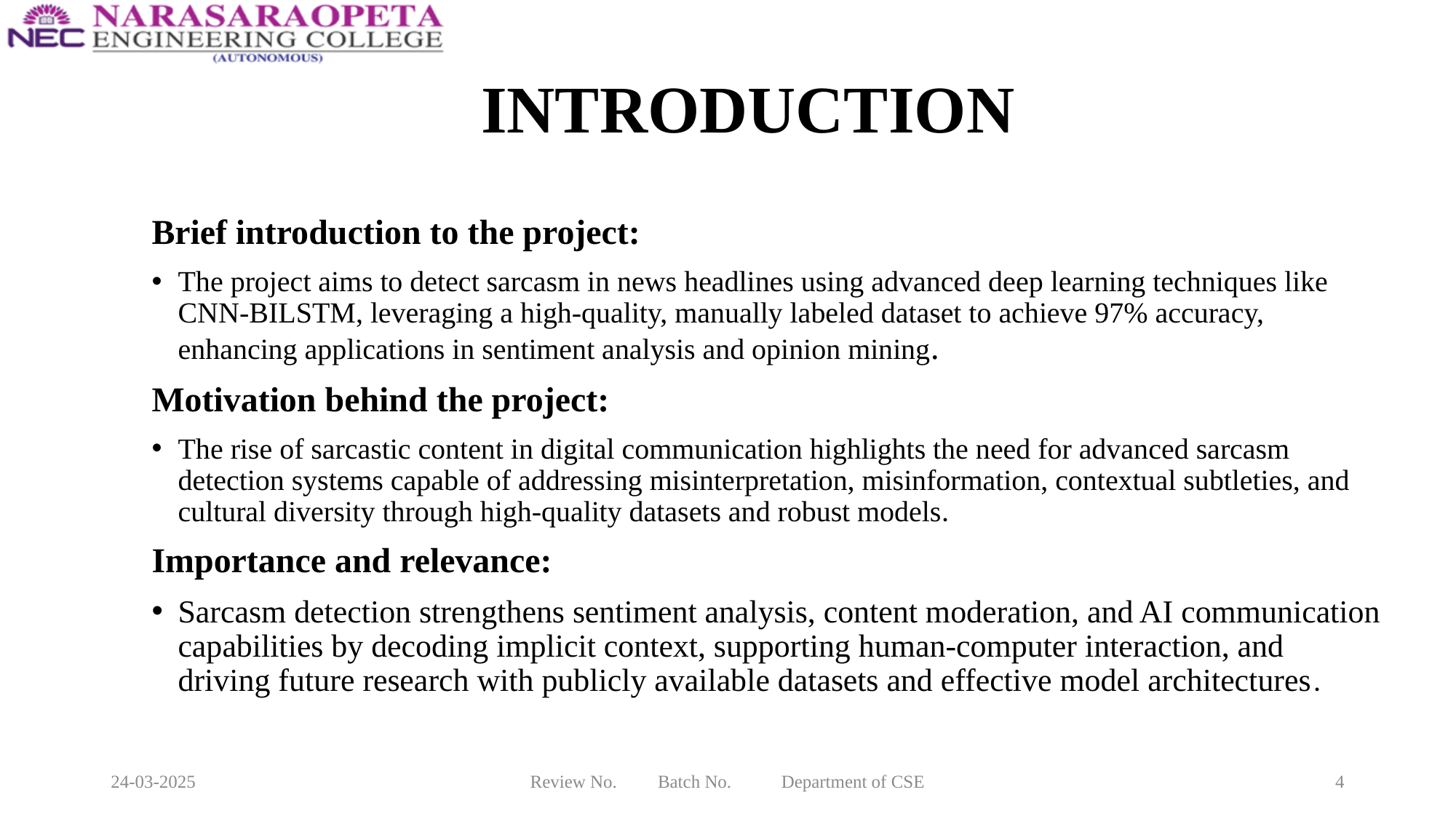

.

# INTRODUCTION
Brief introduction to the project:
The project aims to detect sarcasm in news headlines using advanced deep learning techniques like CNN-BILSTM, leveraging a high-quality, manually labeled dataset to achieve 97% accuracy, enhancing applications in sentiment analysis and opinion mining.
Motivation behind the project:
The rise of sarcastic content in digital communication highlights the need for advanced sarcasm detection systems capable of addressing misinterpretation, misinformation, contextual subtleties, and cultural diversity through high-quality datasets and robust models.
Importance and relevance:
Sarcasm detection strengthens sentiment analysis, content moderation, and AI communication capabilities by decoding implicit context, supporting human-computer interaction, and driving future research with publicly available datasets and effective model architectures.
24-03-2025
Review No.         Batch No.           Department of CSE
4